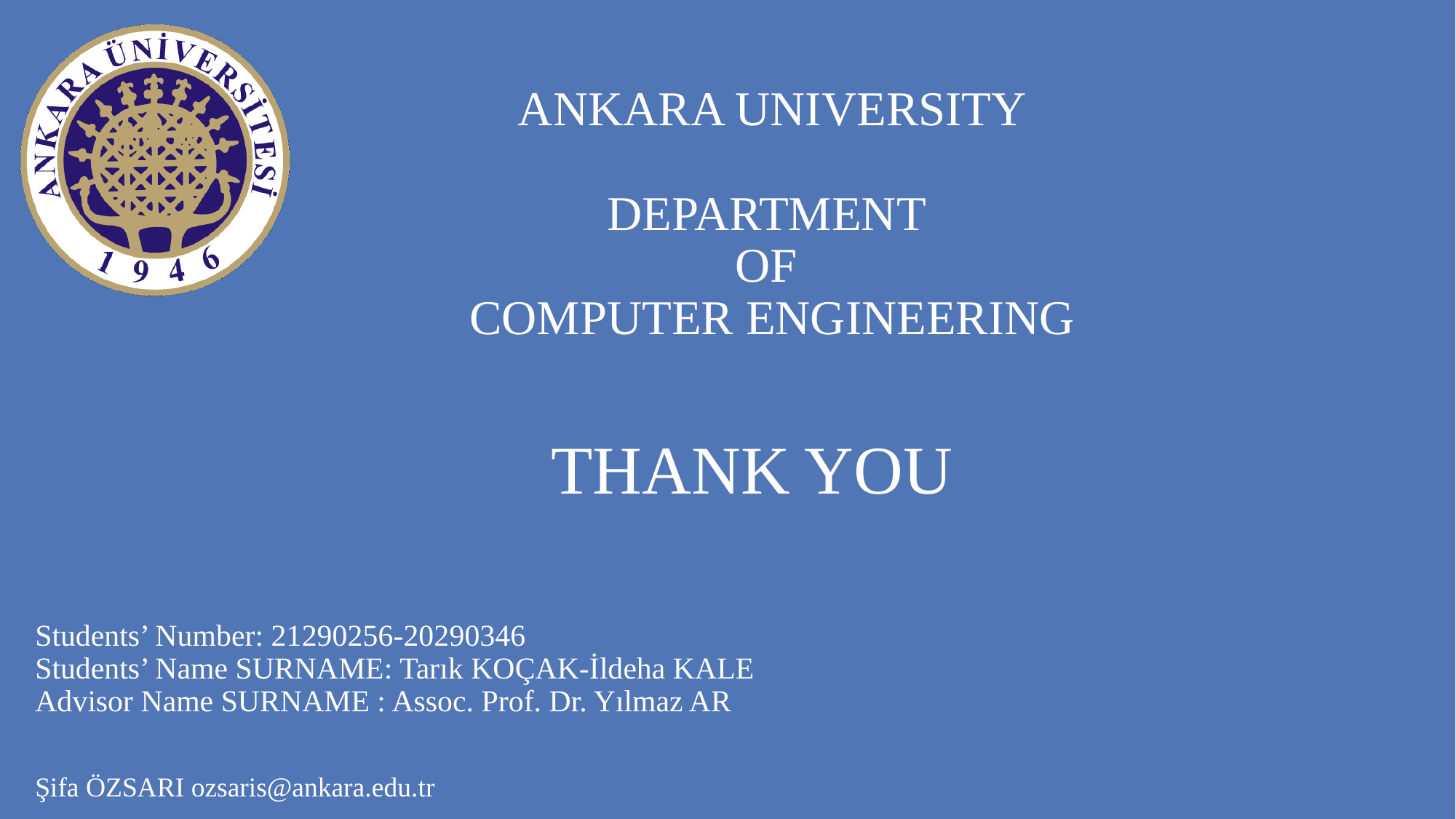

ANKARA UNIVERSITY

DEPARTMENT
OF
COMPUTER ENGINEERING
THANK YOU
Students’ Number: 21290256-20290346
Students’ Name SURNAME: Tarık KOÇAK-İldeha KALE
Advisor Name SURNAME : Assoc. Prof. Dr. Yılmaz AR
Şifa ÖZSARI ozsaris@ankara.edu.tr